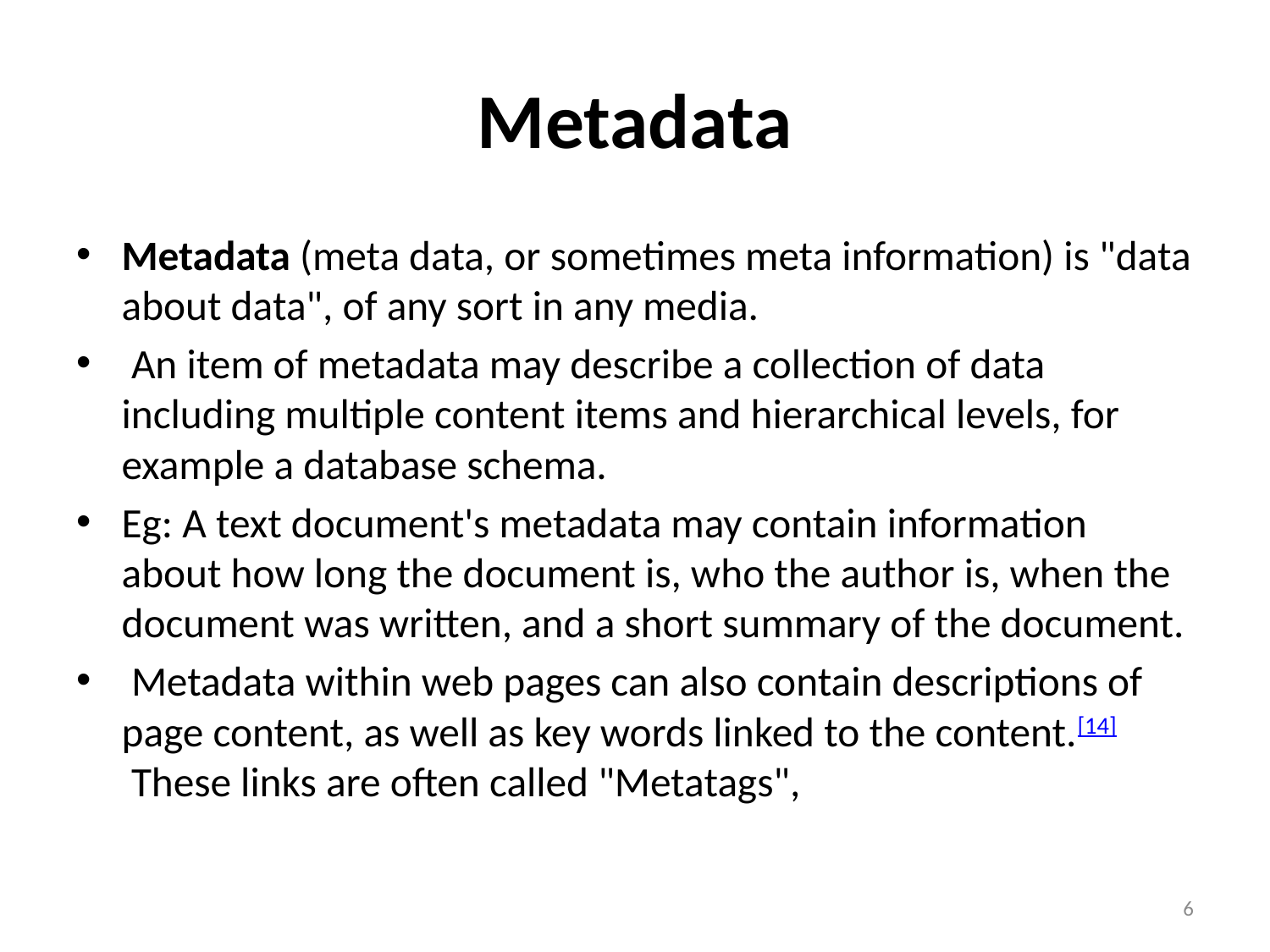

# Metadata
Metadata (meta data, or sometimes meta information) is "data about data", of any sort in any media.
 An item of metadata may describe a collection of data including multiple content items and hierarchical levels, for example a database schema.
Eg: A text document's metadata may contain information about how long the document is, who the author is, when the document was written, and a short summary of the document.
 Metadata within web pages can also contain descriptions of page content, as well as key words linked to the content.[14] These links are often called "Metatags",
6